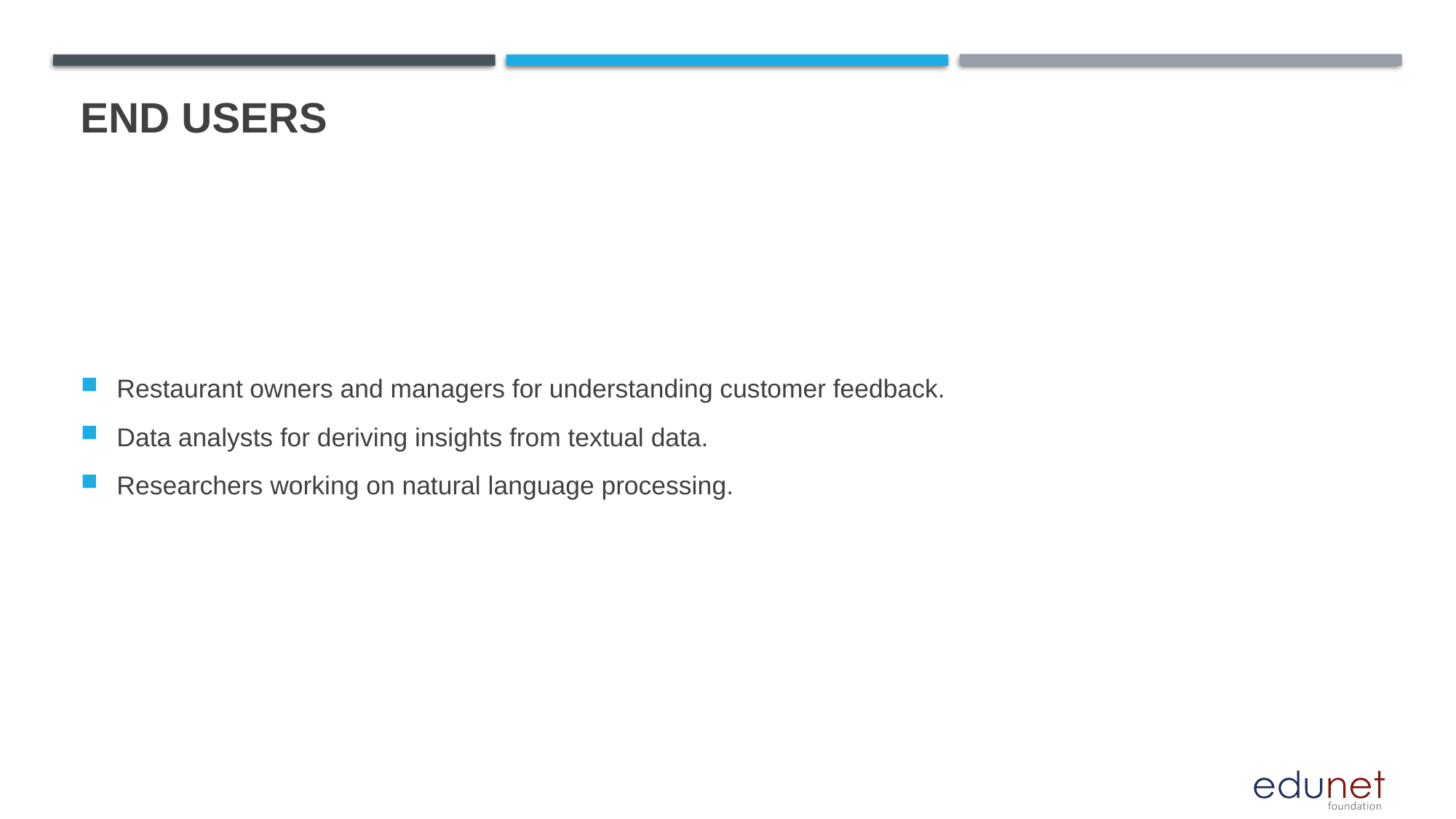

# End Users
Restaurant owners and managers for understanding customer feedback.
Data analysts for deriving insights from textual data.
Researchers working on natural language processing.